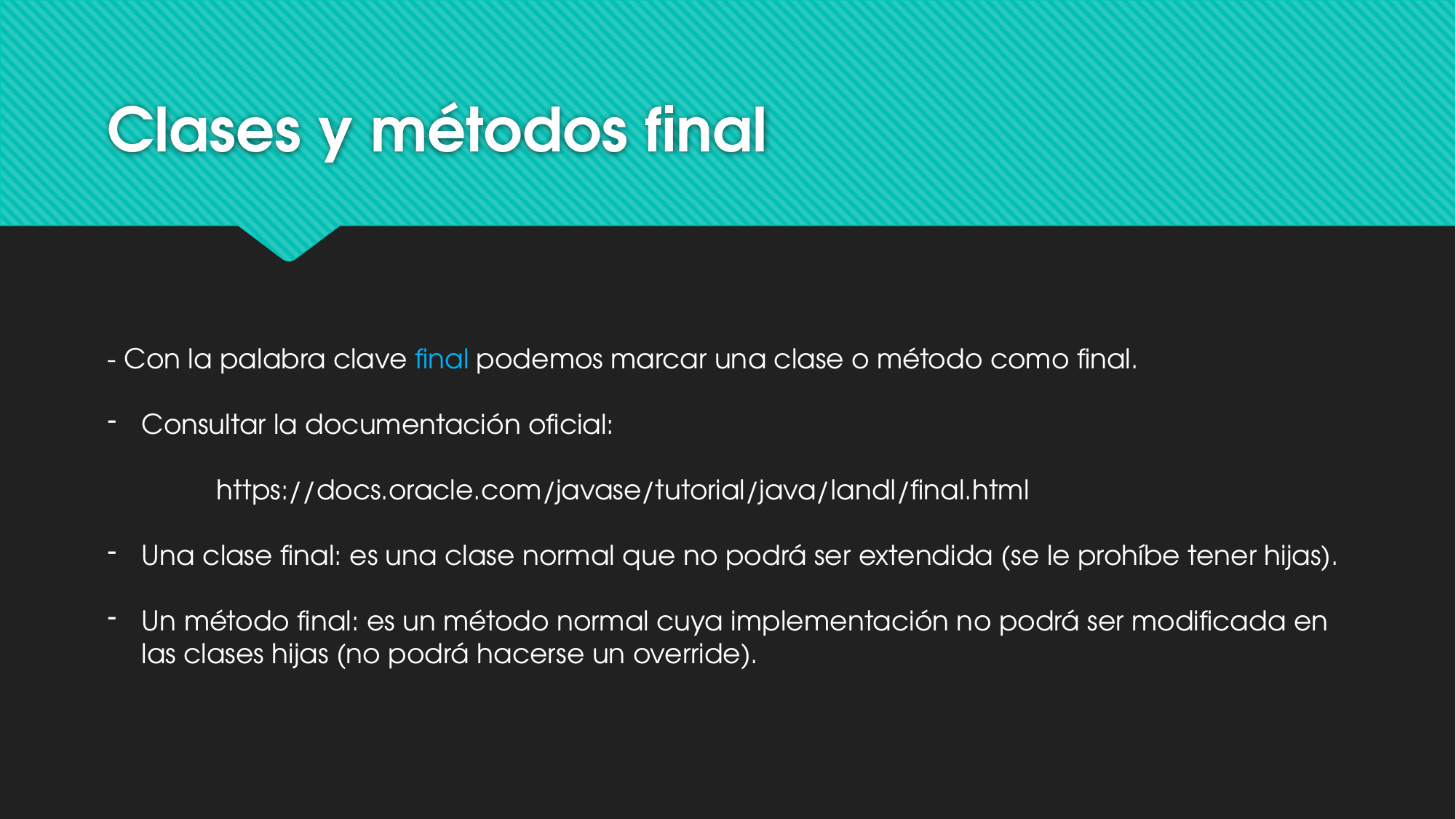

# Clases y métodos final
- Con la palabra clave final podemos marcar una clase o método como final.

Consultar la documentación oficial:

	https://docs.oracle.com/javase/tutorial/java/IandI/final.html

Una clase final: es una clase normal que no podrá ser extendida (se le prohíbe tener hijas).

Un método final: es un método normal cuya implementación no podrá ser modificada en las clases hijas (no podrá hacerse un override).